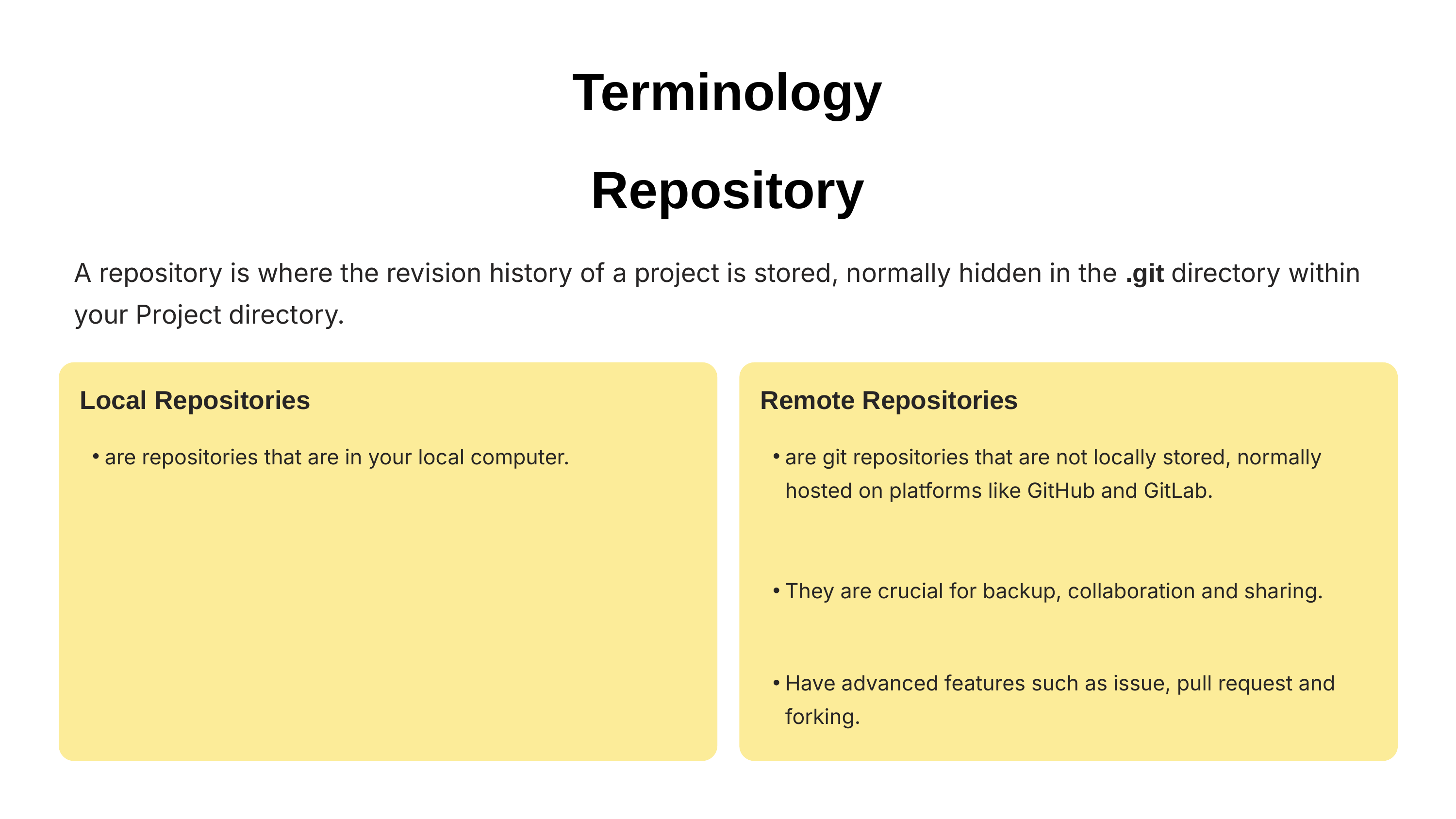

Terminology
Repository
A repository is where the revision history of a project is stored, normally hidden in the .git directory within your Project directory.

Local Repositories
Remote Repositories
are repositories that are in your local computer.
are git repositories that are not locally stored, normally hosted on platforms like GitHub and GitLab.
They are crucial for backup, collaboration and sharing.
Have advanced features such as issue, pull request and forking.